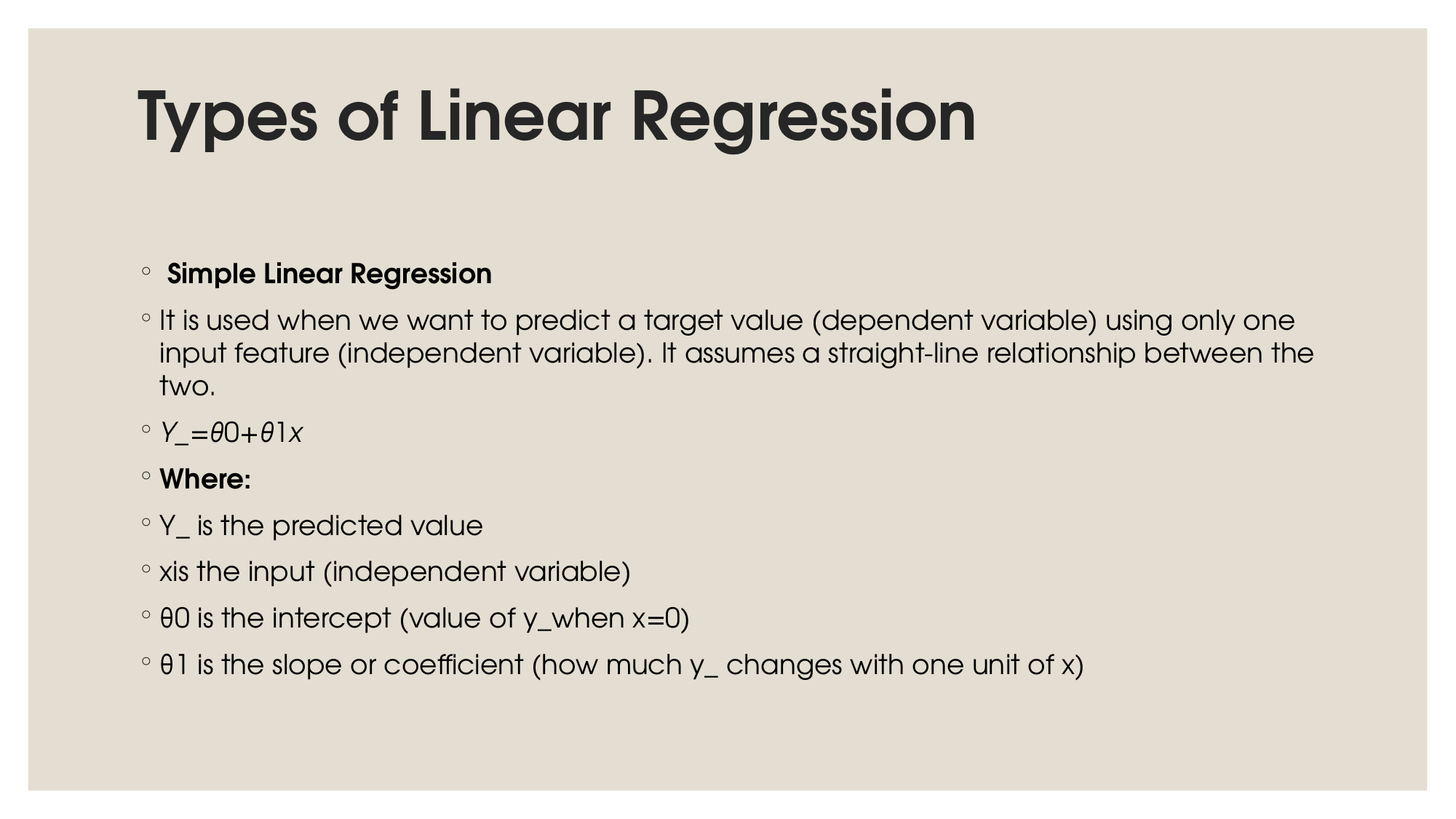

# Types of Linear Regression
 Simple Linear Regression
It is used when we want to predict a target value (dependent variable) using only one input feature (independent variable). It assumes a straight-line relationship between the two.
Y_​=θ0​+θ1​x
Where:
Y_​​ is the predicted value
xis the input (independent variable)
θ0 is the intercept (value of y_when x=0)
θ1​​ is the slope or coefficient (how much y_​​ changes with one unit of x)